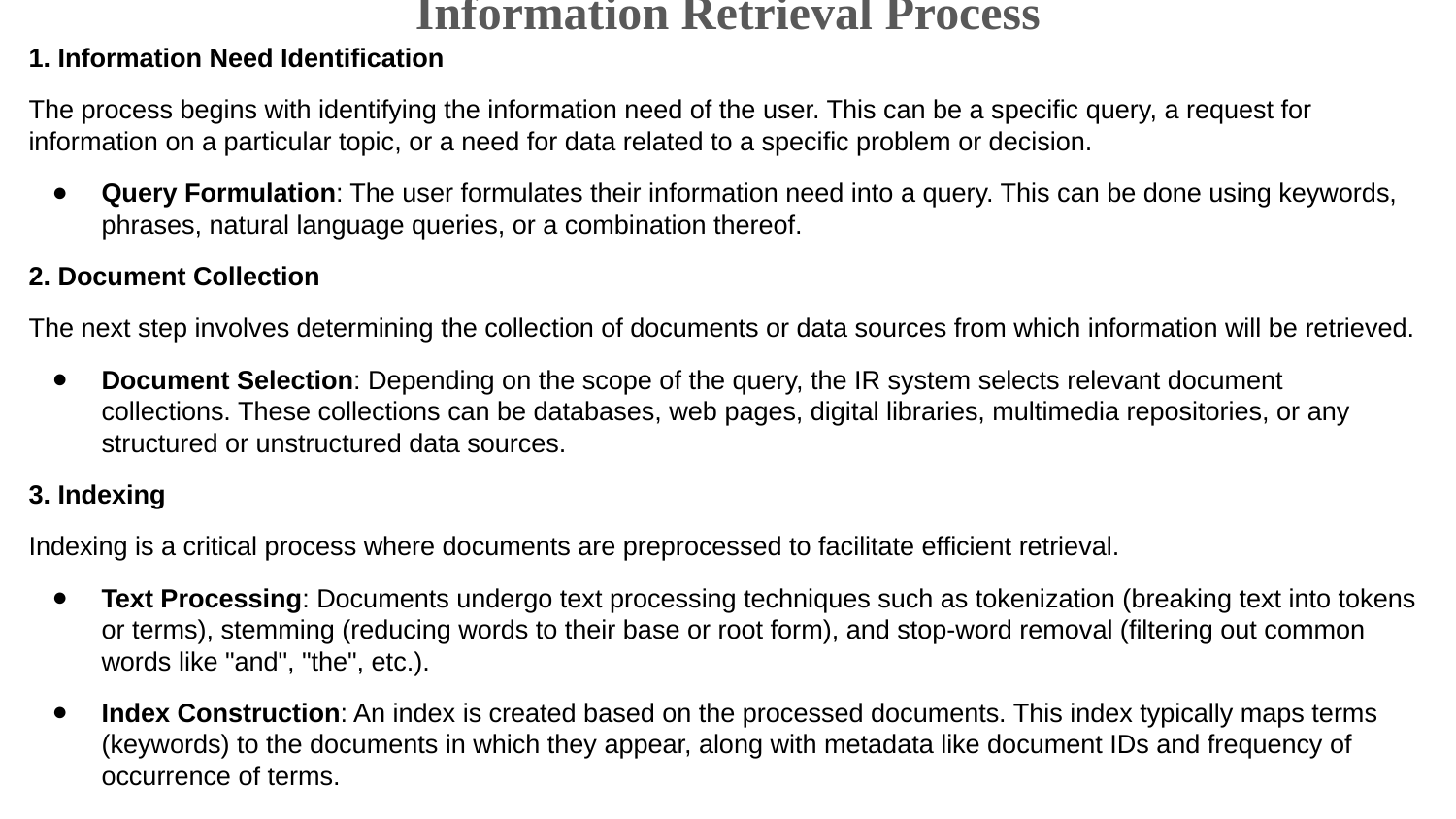

Information Retrieval Process
1. Information Need Identification
The process begins with identifying the information need of the user. This can be a specific query, a request for information on a particular topic, or a need for data related to a specific problem or decision.
Query Formulation: The user formulates their information need into a query. This can be done using keywords, phrases, natural language queries, or a combination thereof.
2. Document Collection
The next step involves determining the collection of documents or data sources from which information will be retrieved.
Document Selection: Depending on the scope of the query, the IR system selects relevant document collections. These collections can be databases, web pages, digital libraries, multimedia repositories, or any structured or unstructured data sources.
3. Indexing
Indexing is a critical process where documents are preprocessed to facilitate efficient retrieval.
Text Processing: Documents undergo text processing techniques such as tokenization (breaking text into tokens or terms), stemming (reducing words to their base or root form), and stop-word removal (filtering out common words like "and", "the", etc.).
Index Construction: An index is created based on the processed documents. This index typically maps terms (keywords) to the documents in which they appear, along with metadata like document IDs and frequency of occurrence of terms.